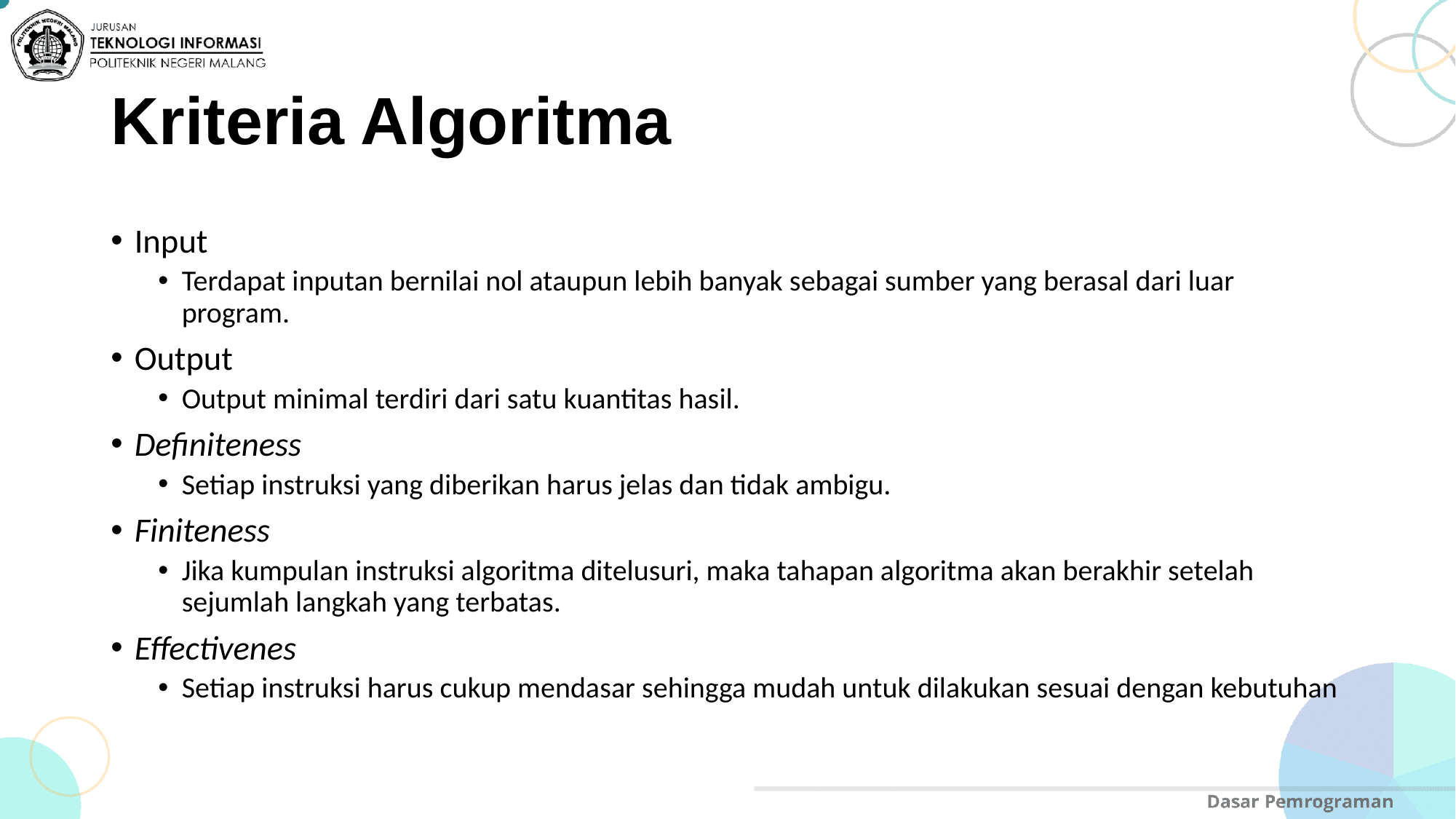

# Kriteria Algoritma
Input
Terdapat inputan bernilai nol ataupun lebih banyak sebagai sumber yang berasal dari luar  program.
Output
Output minimal terdiri dari satu kuantitas hasil.
Definiteness
Setiap instruksi yang diberikan harus jelas dan tidak ambigu.
Finiteness
Jika kumpulan instruksi algoritma ditelusuri, maka tahapan algoritma akan berakhir setelah sejumlah langkah yang terbatas.
Effectivenes
Setiap instruksi harus cukup mendasar sehingga mudah untuk dilakukan sesuai dengan kebutuhan